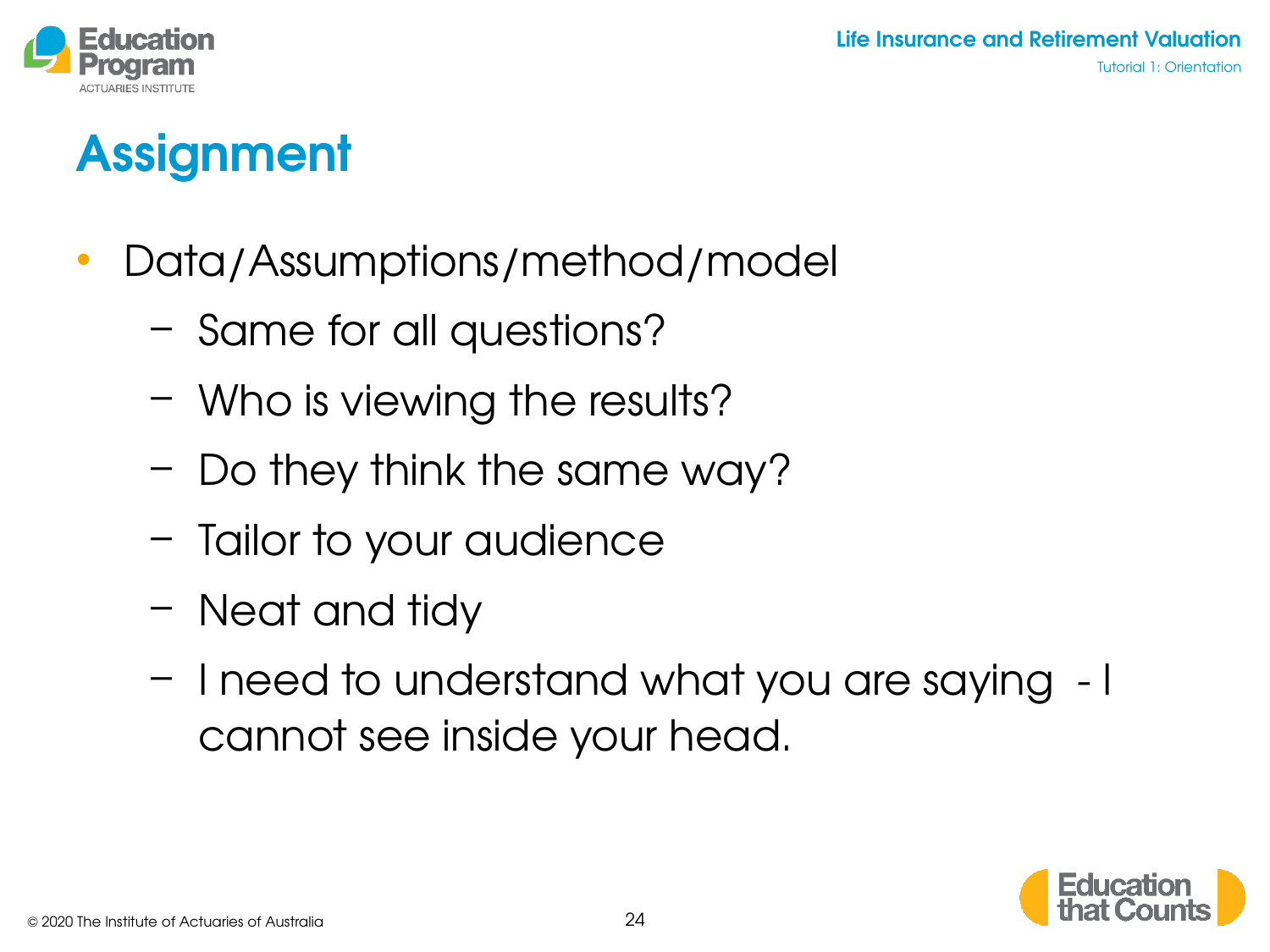

# Assignment
Data/Assumptions/method/model
Same for all questions?
Who is viewing the results?
Do they think the same way?
Tailor to your audience
Neat and tidy
I need to understand what you are saying  - I cannot see inside your head.